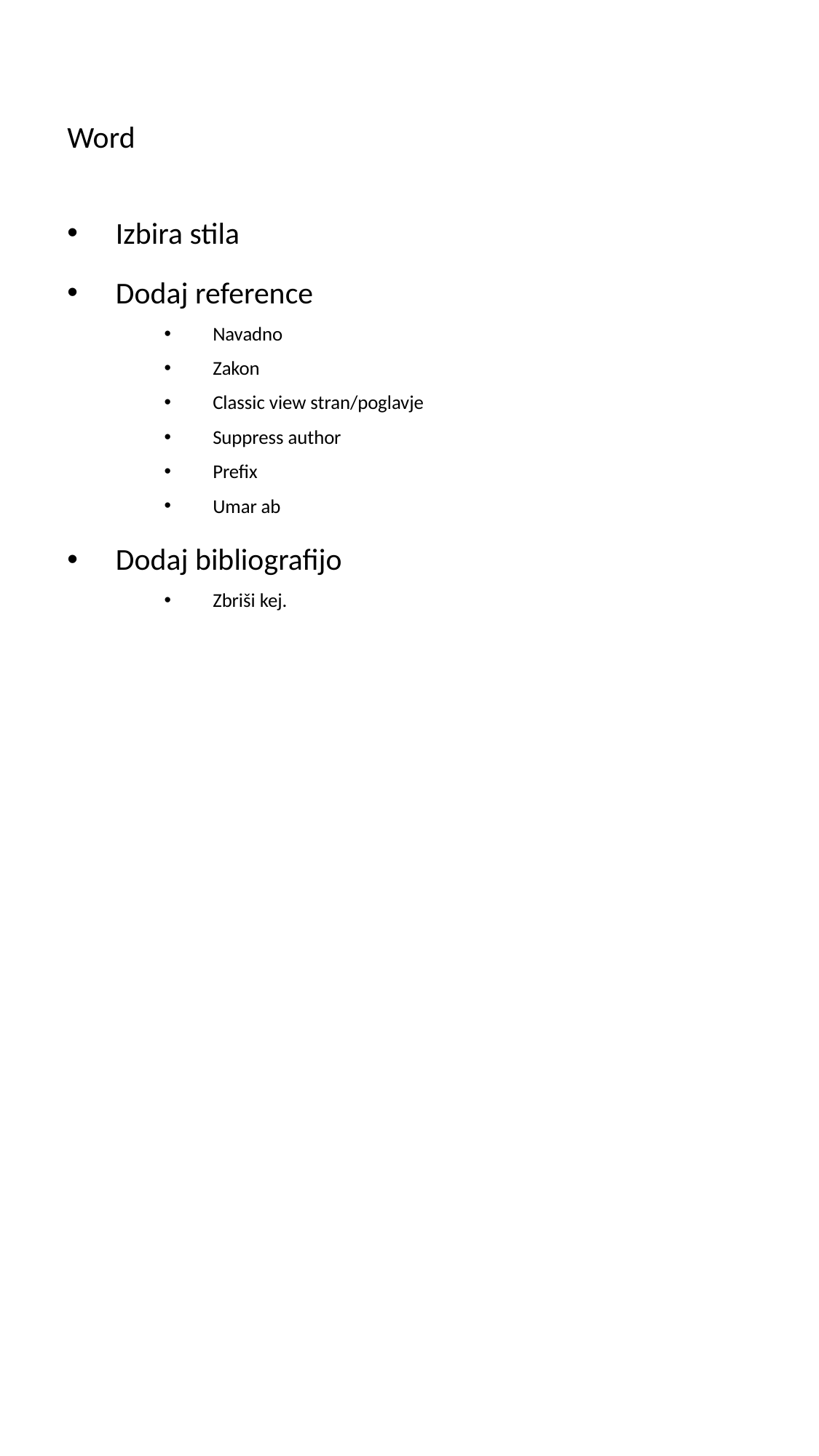

# Word
Izbira stila
Dodaj reference
Navadno
Zakon
Classic view stran/poglavje
Suppress author
Prefix
Umar ab
Dodaj bibliografijo
Zbriši kej.